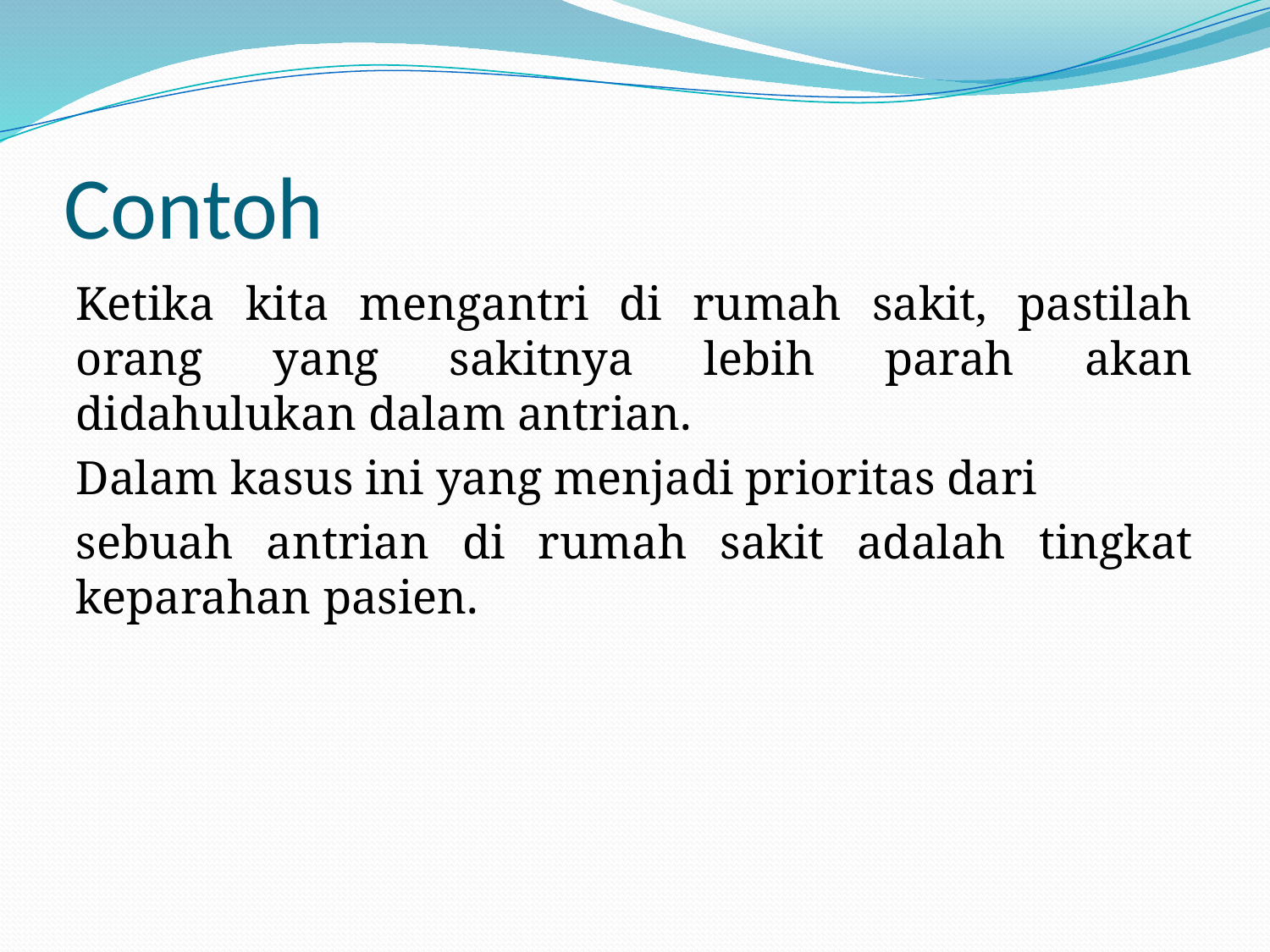

# Contoh
Ketika kita mengantri di rumah sakit, pastilah orang yang sakitnya lebih parah akan didahulukan dalam antrian.
Dalam kasus ini yang menjadi prioritas dari
sebuah antrian di rumah sakit adalah tingkat keparahan pasien.